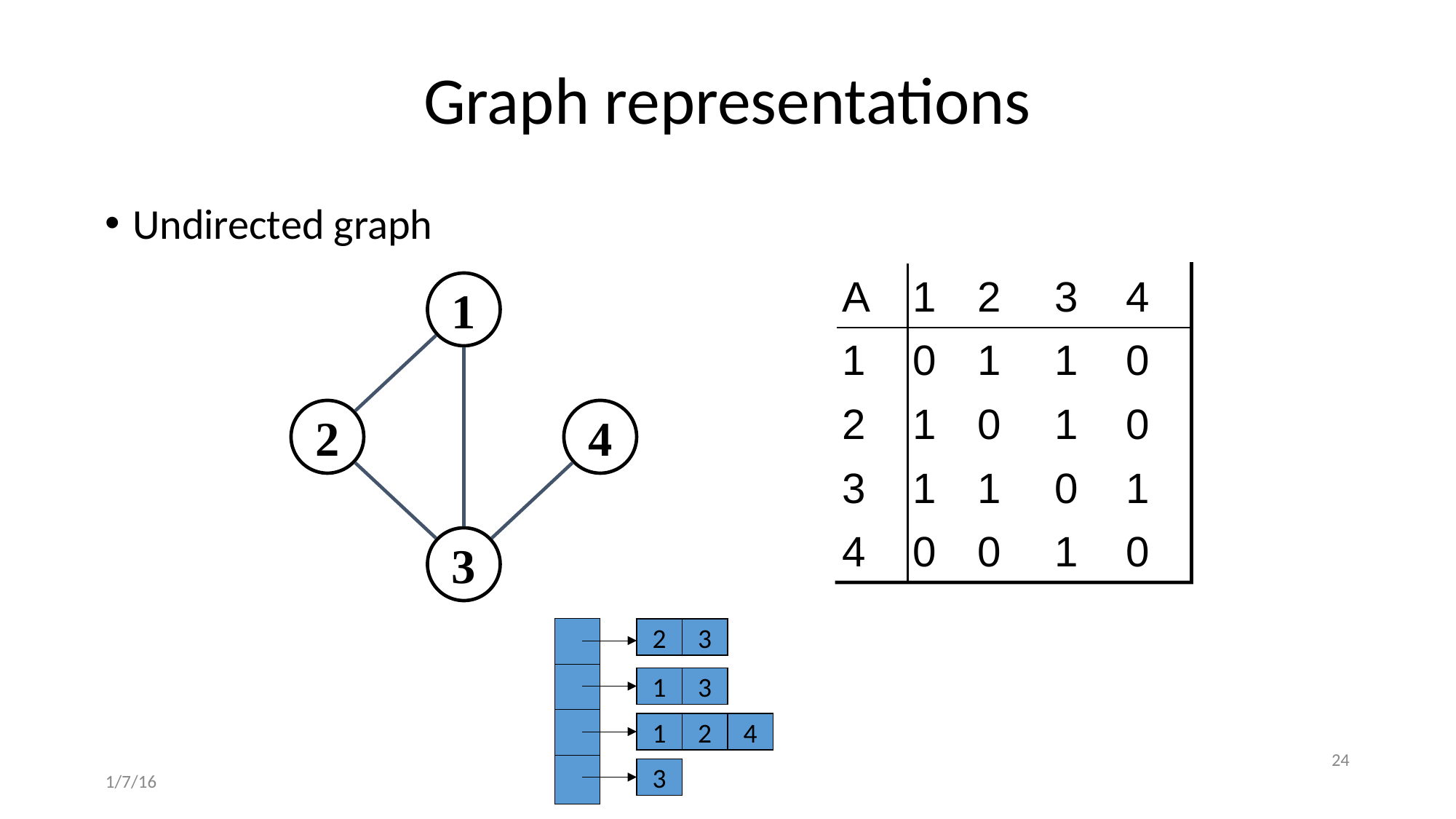

# Graph representations
Undirected graph
A

1
2
3
4

1

0
1
1
0
1
0
1
0
1
1
0
1
0
0
1
0
2
3
4

1

2

4

3
2

3

1

3

1

2

4

24
3

1/7/16